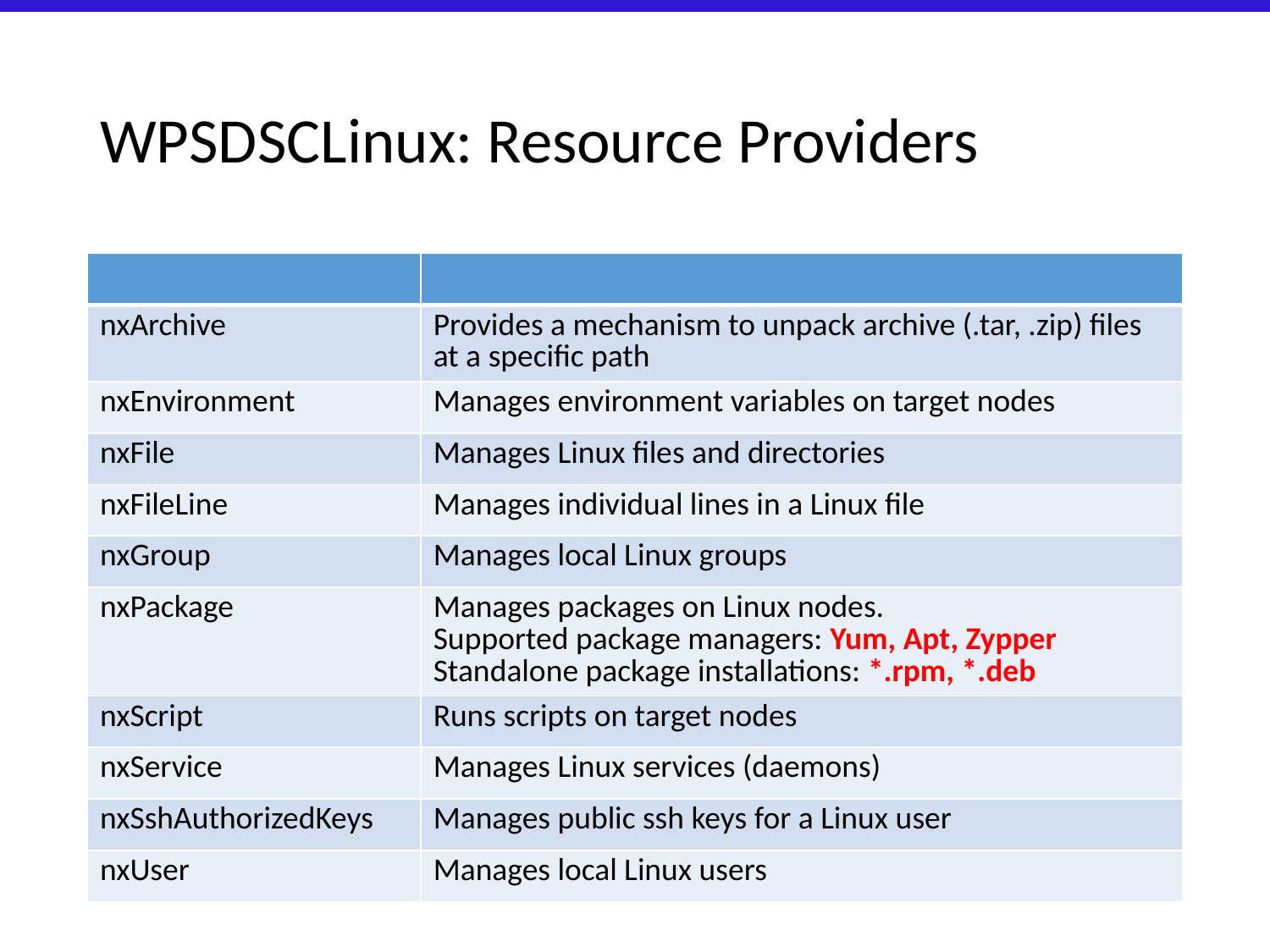

# WPSDSCLinux: Resource Providers
|  |  |
| --- | --- |
| nxArchive | Provides a mechanism to unpack archive (.tar, .zip) files at a specific path |
| nxEnvironment | Manages environment variables on target nodes |
| nxFile | Manages Linux files and directories |
| nxFileLine | Manages individual lines in a Linux file |
| nxGroup | Manages local Linux groups |
| nxPackage | Manages packages on Linux nodes. Supported package managers: Yum, Apt, Zypper Standalone package installations: \*.rpm, \*.deb |
| nxScript | Runs scripts on target nodes |
| nxService | Manages Linux services (daemons) |
| nxSshAuthorizedKeys | Manages public ssh keys for a Linux user |
| nxUser | Manages local Linux users |